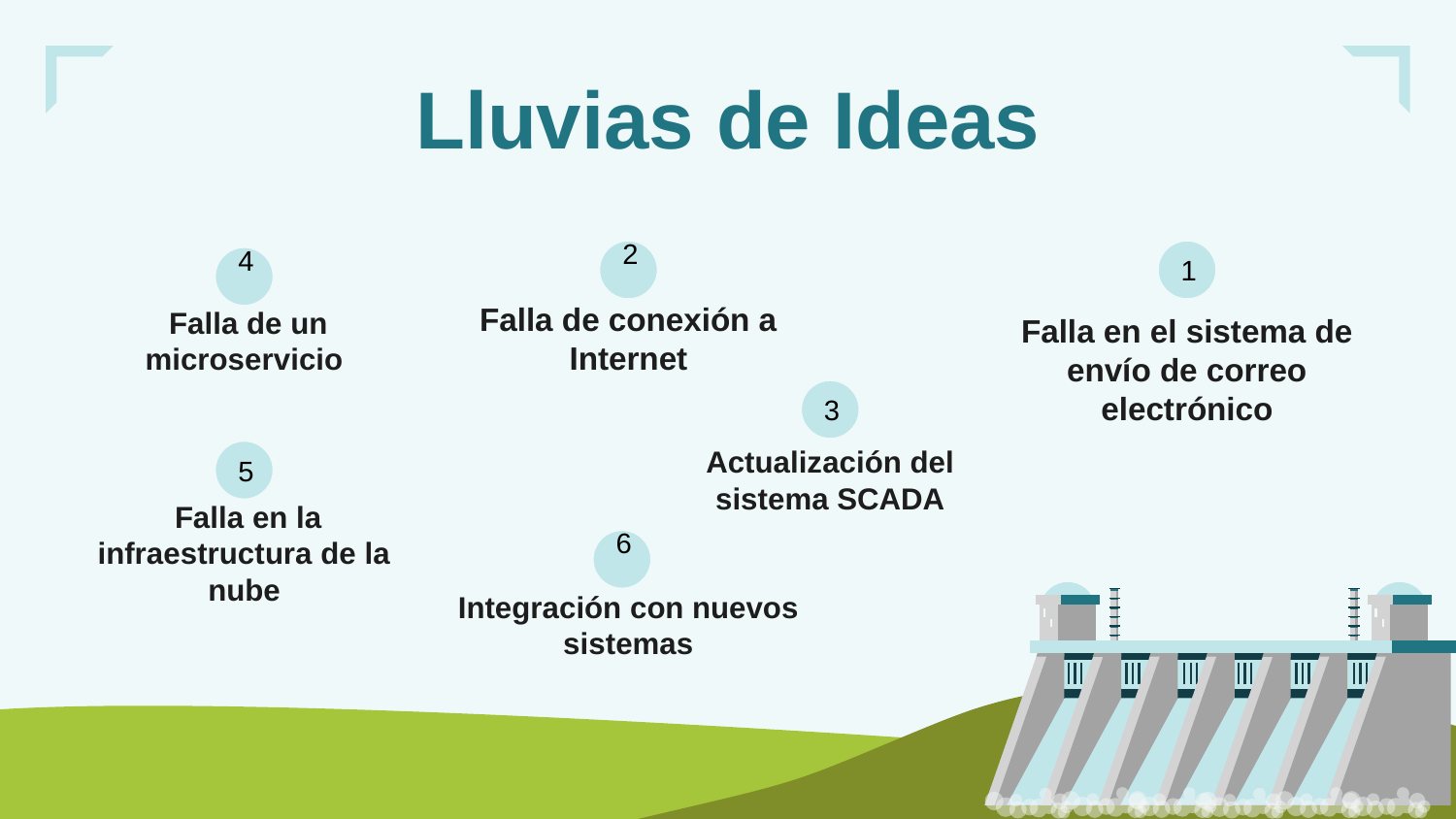

# Lluvias de Ideas
2
1
4
Falla en el sistema de envío de correo electrónico
 Falla de un microservicio
Falla de conexión a Internet
3
Actualización del sistema SCADA
5
 Falla en la infraestructura de la nube
6

Integración con nuevos sistemas